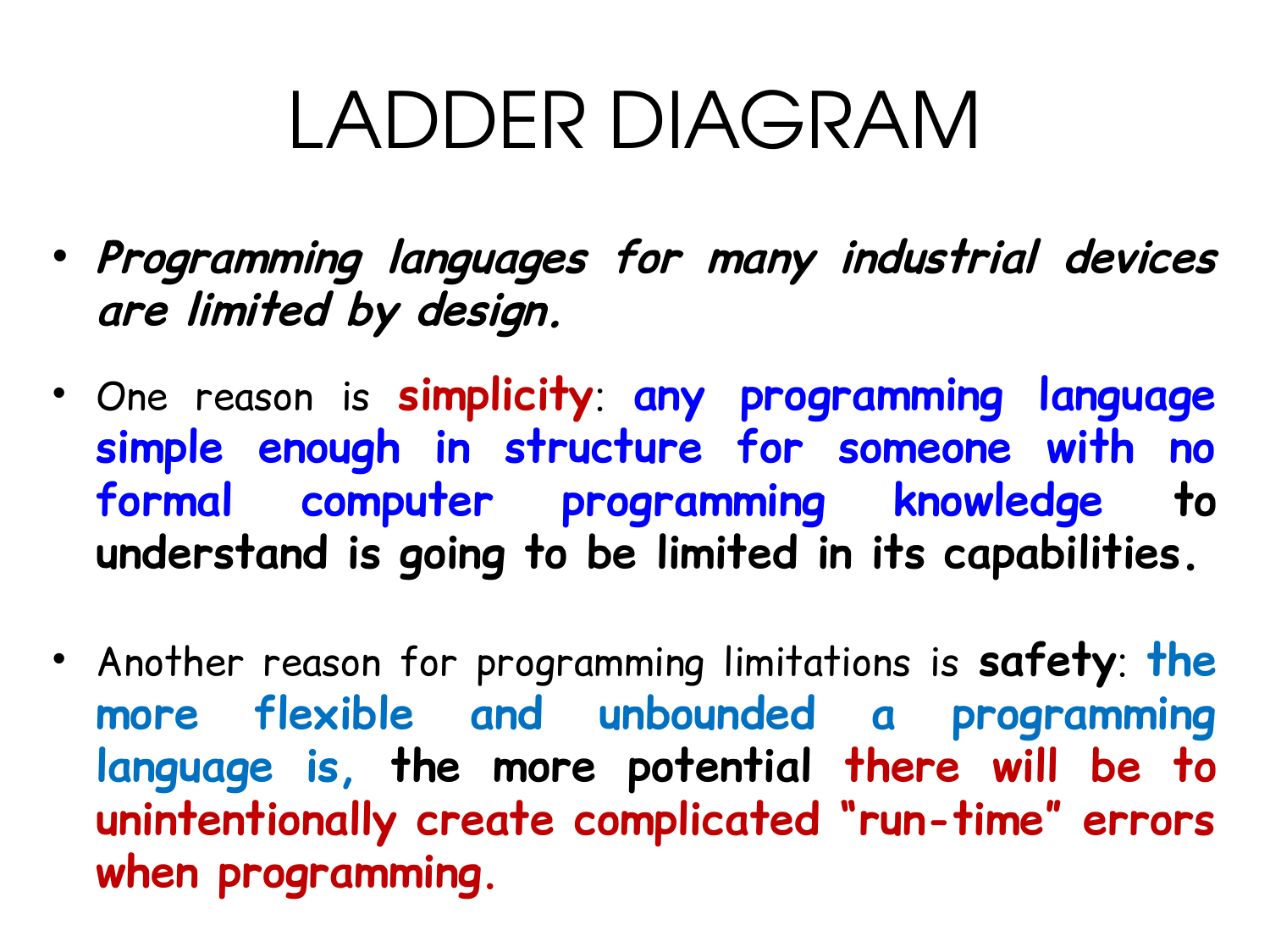

# LADDER DIAGRAM
Programming languages for many industrial devices are limited by design.

One reason is simplicity: any programming language simple enough in structure for someone with no formal computer programming knowledge to understand is going to be limited in its capabilities.

Another reason for programming limitations is safety: the more flexible and unbounded a programming language is, the more potential there will be to unintentionally create complicated “run-time” errors when programming.